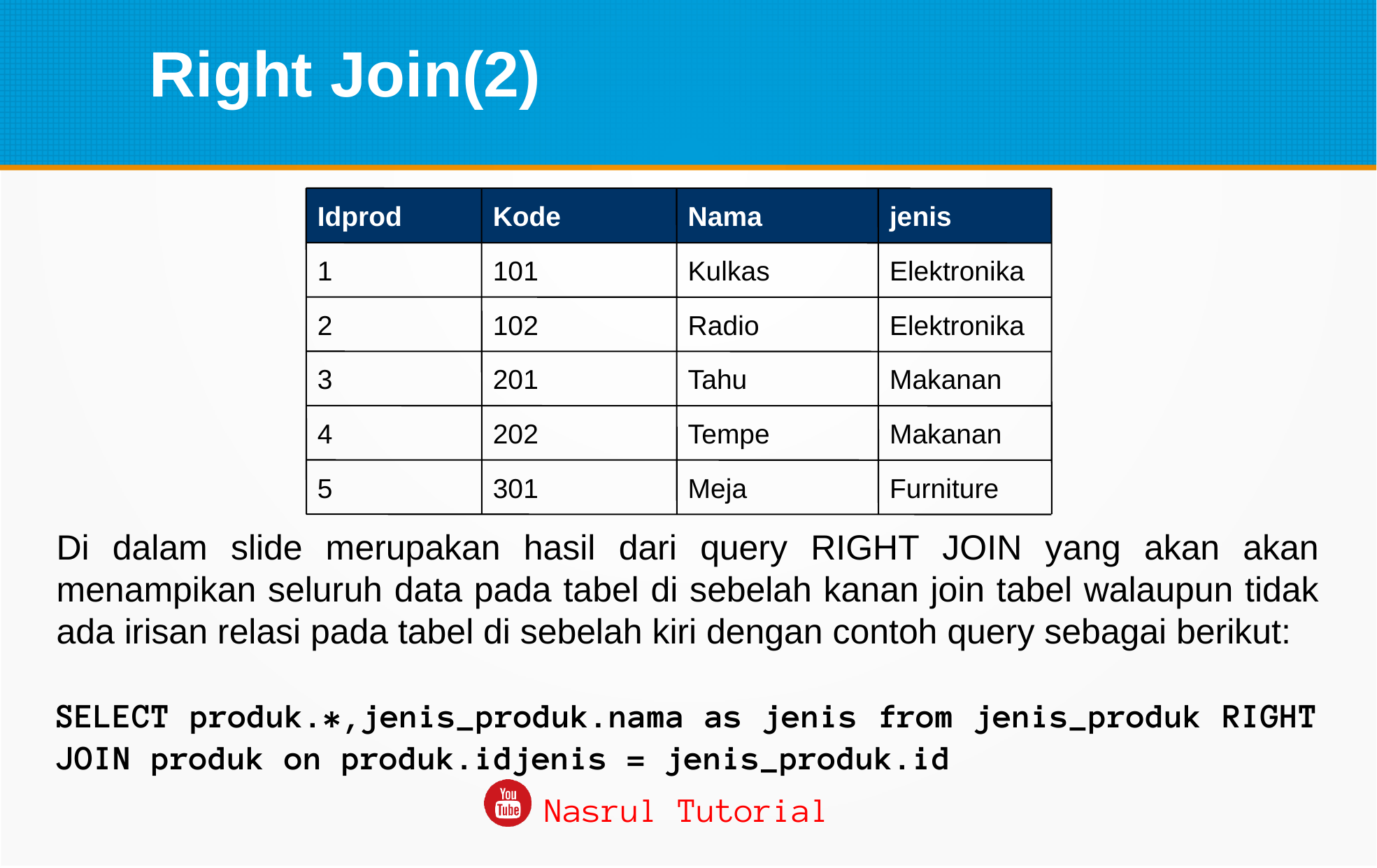

Idprod

Kode

Nama

jenis

1

101
Kulkas
Elektronika
2

102
Radio
Elektronika
3

201
Tahu
Makanan
4

202
Tempe
Makanan
5

301
Meja
Furniture

# Right Join(2)
Di dalam slide merupakan hasil dari query RIGHT JOIN yang akan akan menampikan seluruh data pada tabel di sebelah kanan join tabel walaupun tidak ada irisan relasi pada tabel di sebelah kiri dengan contoh query sebagai berikut:

SELECT produk.*,jenis_produk.nama as jenis from jenis_produk RIGHT JOIN produk on produk.idjenis = jenis_produk.id